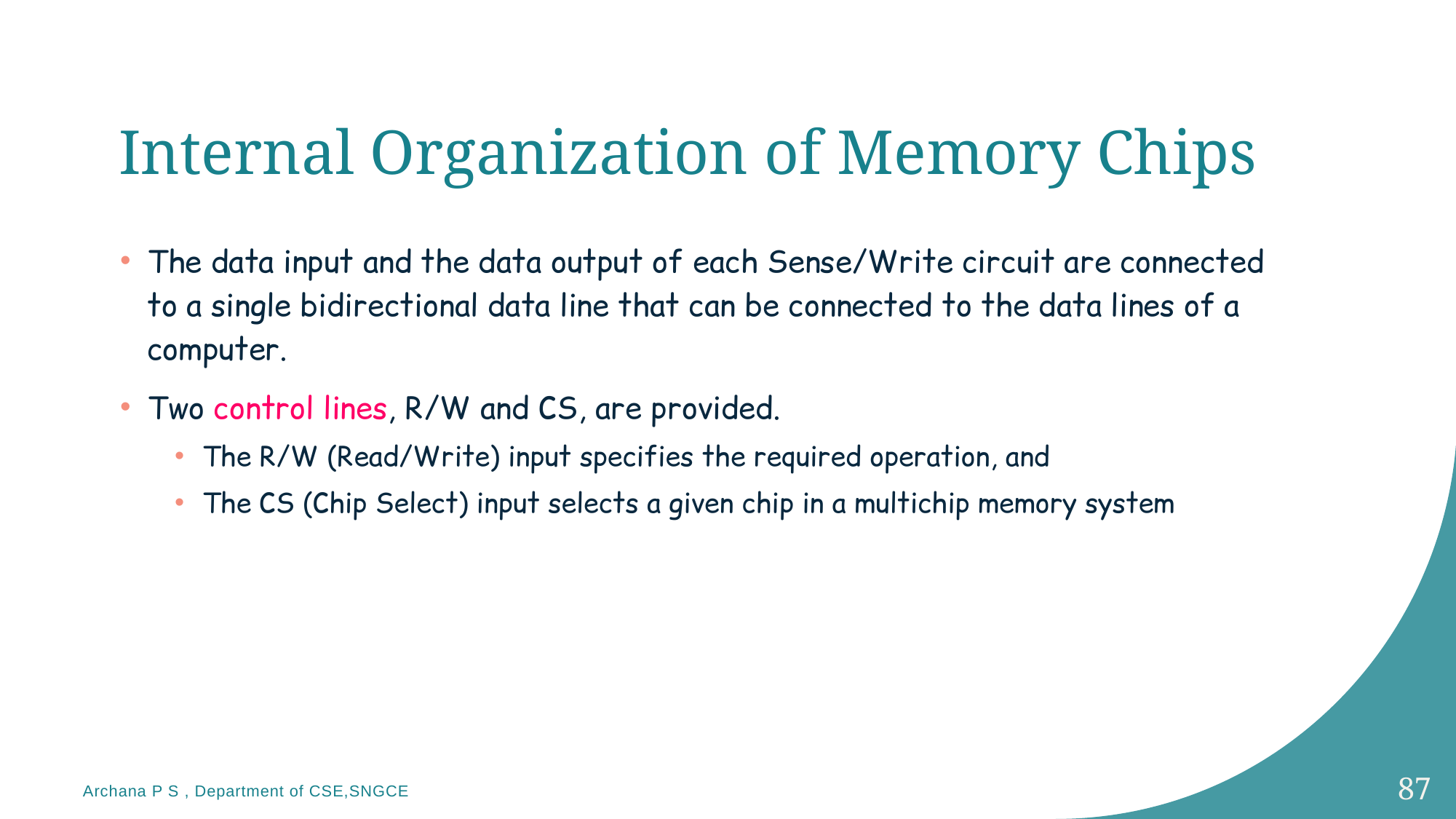

# Internal Organization of Memory Chips
The data input and the data output of each Sense/Write circuit are connected to a single bidirectional data line that can be connected to the data lines of a computer.
Two control lines, R/W and CS, are provided.
The R/W (Read/Write) input specifies the required operation, and
The CS (Chip Select) input selects a given chip in a multichip memory system
87
Archana P S , Department of CSE,SNGCE